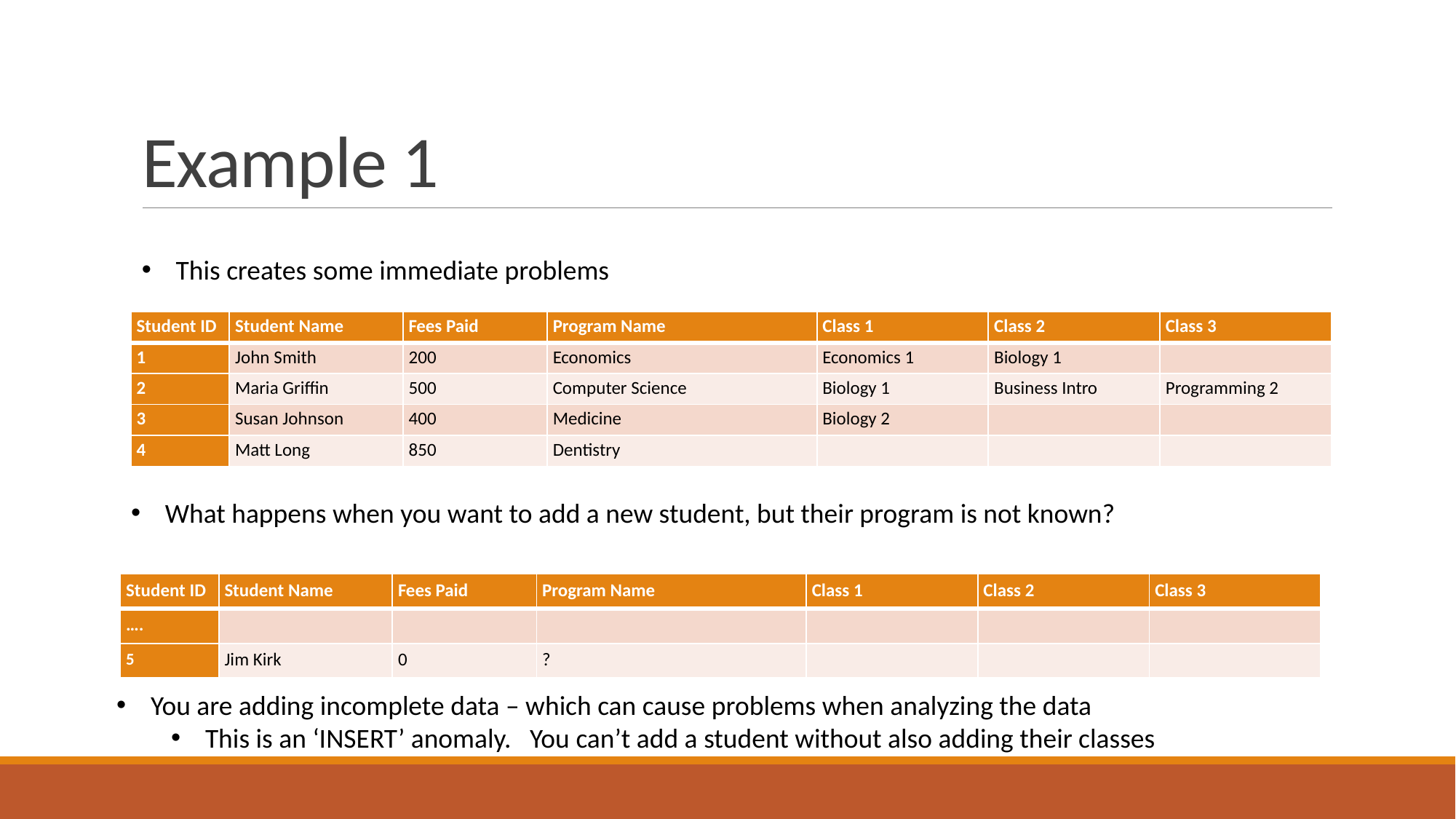

# Example 1
This creates some immediate problems
| Student ID | Student Name | Fees Paid | Program Name | Class 1 | Class 2 | Class 3 |
| --- | --- | --- | --- | --- | --- | --- |
| 1 | John Smith | 200 | Economics | Economics 1 | Biology 1 |  |
| 2 | Maria Griffin | 500 | Computer Science | Biology 1 | Business Intro | Programming 2 |
| 3 | Susan Johnson | 400 | Medicine | Biology 2 |  |  |
| 4 | Matt Long | 850 | Dentistry |  |  |  |
What happens when you want to add a new student, but their program is not known?

| Student ID | Student Name | Fees Paid | Program Name | Class 1 | Class 2 | Class 3 |
| --- | --- | --- | --- | --- | --- | --- |
| …. |  |  |  |  |  |  |
| 5 | Jim Kirk | 0 | ? |  |  |  |
You are adding incomplete data – which can cause problems when analyzing the data
This is an ‘INSERT’ anomaly.   You can’t add a student without also adding their classes